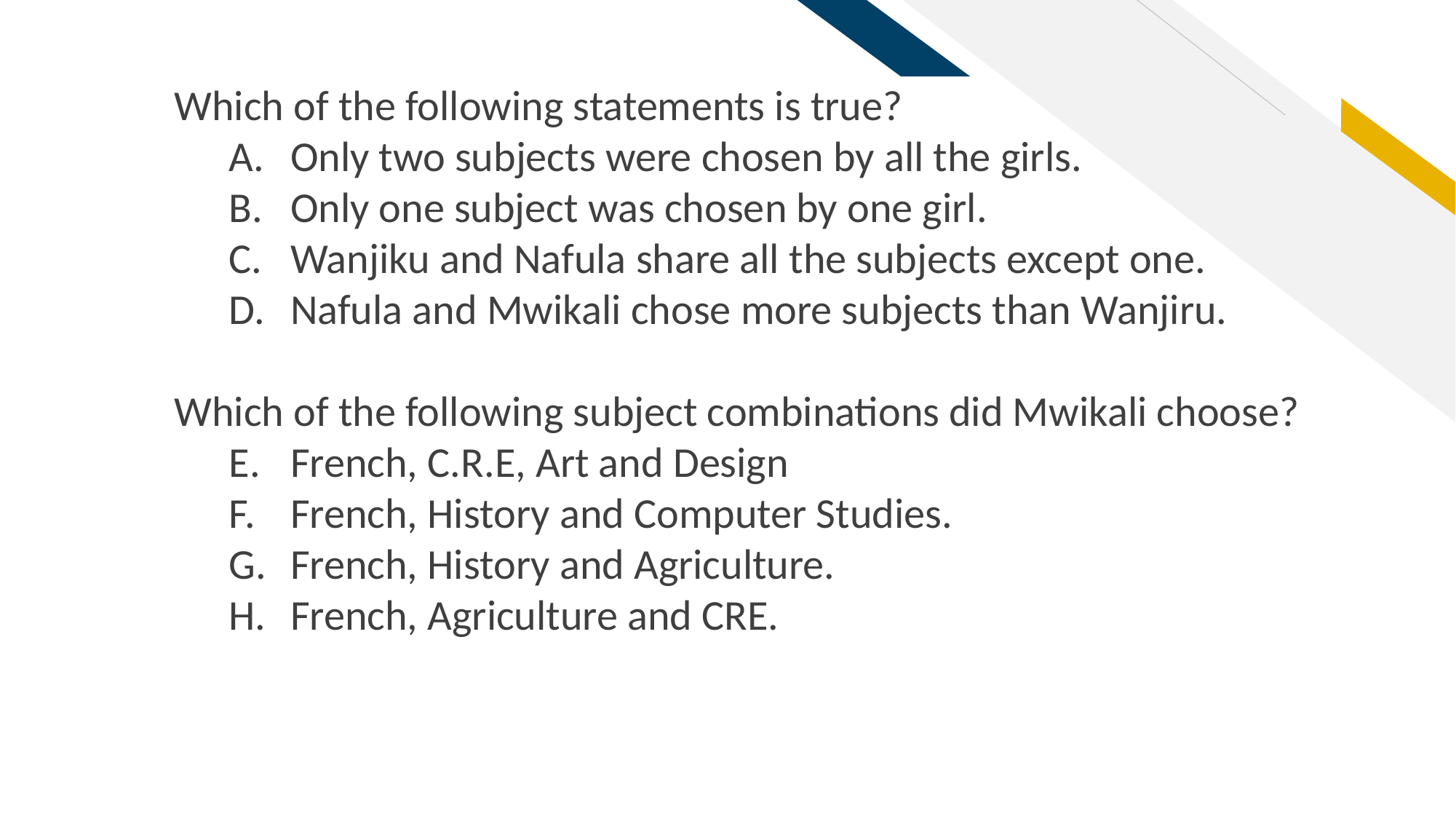

Which of the following statements is true?
Only two subjects were chosen by all the girls.
Only one subject was chosen by one girl.
Wanjiku and Nafula share all the subjects except one.
Nafula and Mwikali chose more subjects than Wanjiru.

Which of the following subject combinations did Mwikali choose?
French, C.R.E, Art and Design
French, History and Computer Studies.
French, History and Agriculture.
French, Agriculture and CRE.